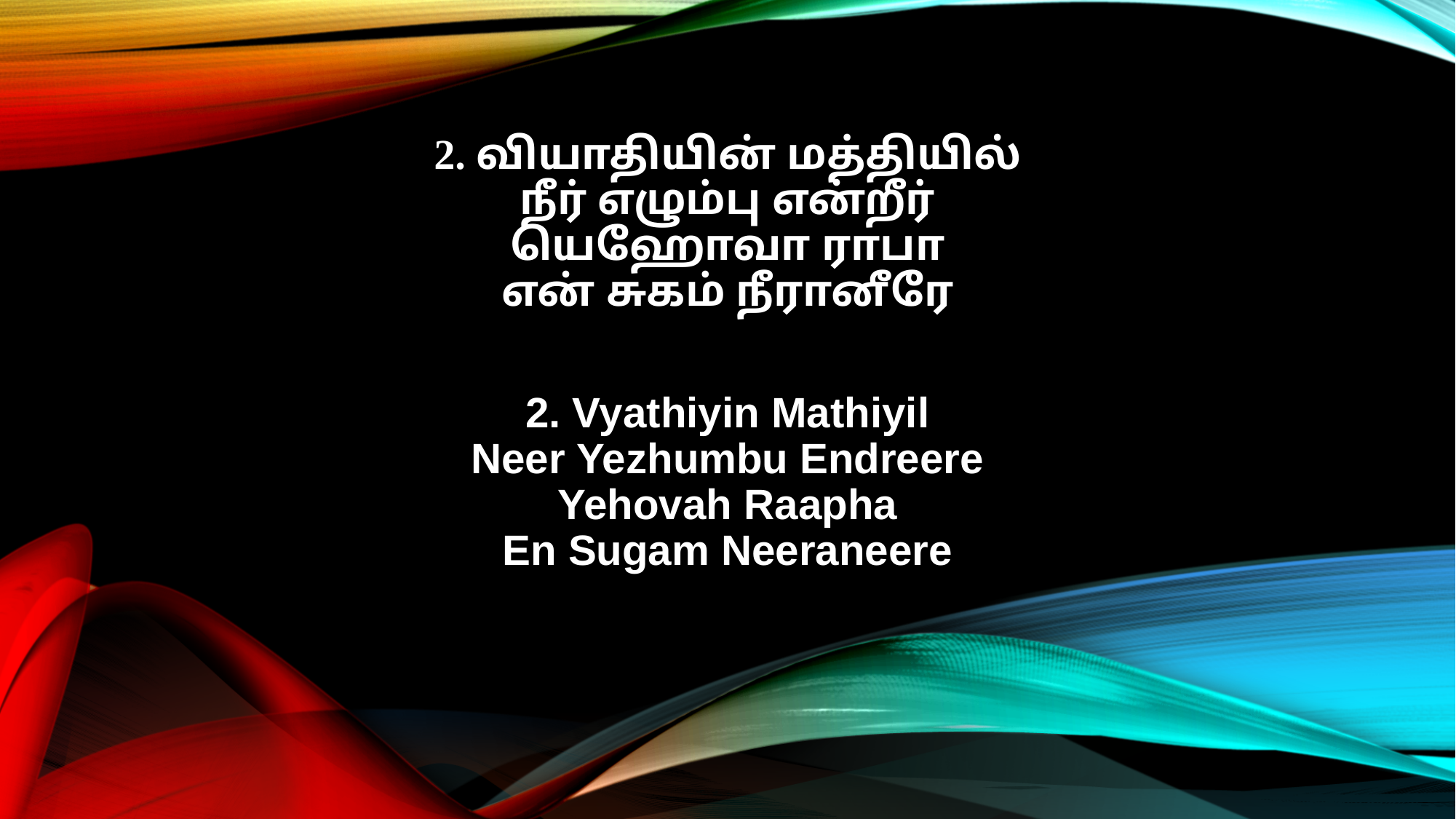

2. வியாதியின் மத்தியில்
நீர் எழும்பு என்றீர்
யெஹோவா ராபா
என் சுகம் நீரானீரே

2. Vyathiyin Mathiyil
Neer Yezhumbu Endreere
Yehovah Raapha
En Sugam Neeraneere